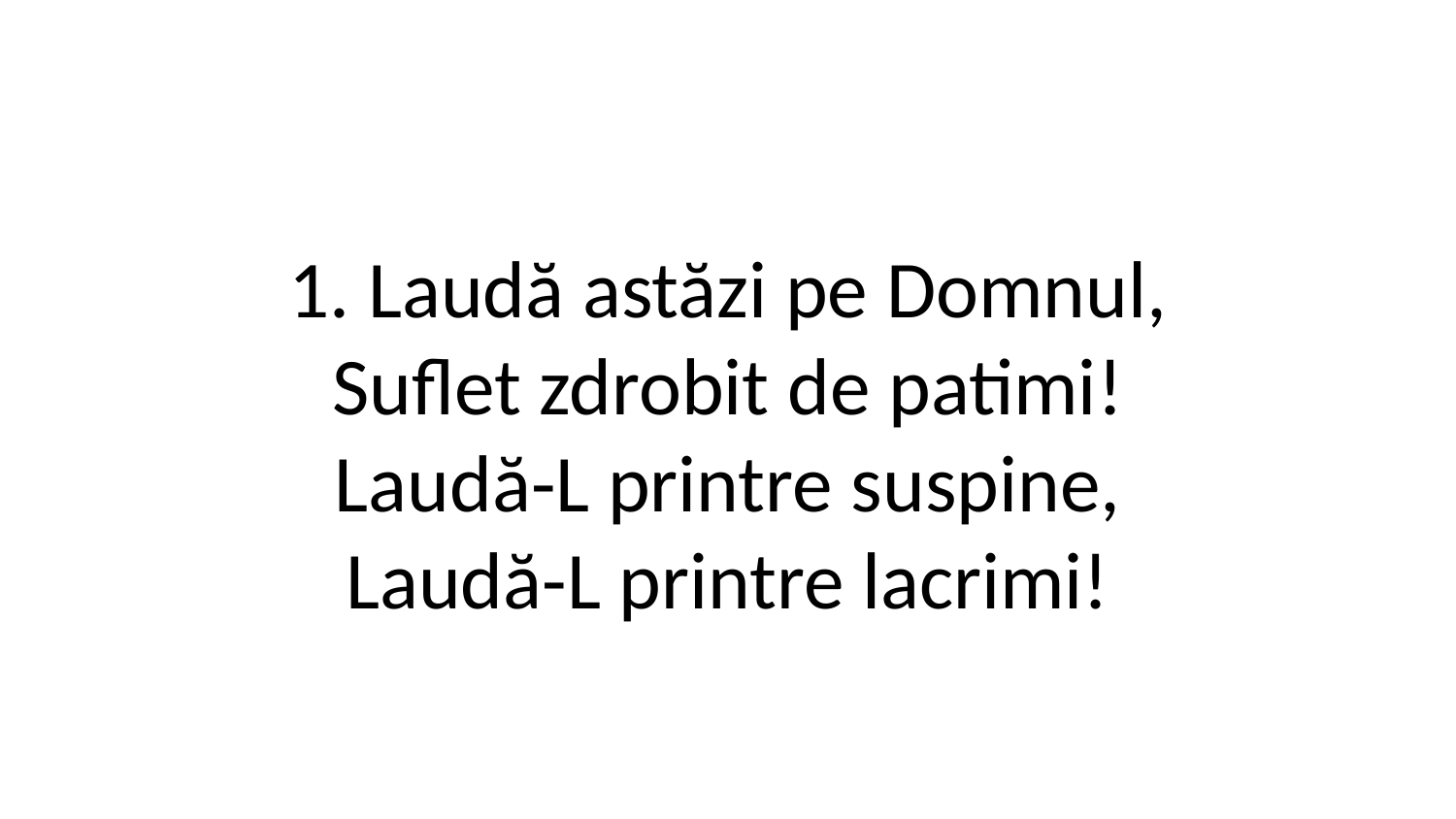

1. Laudă astăzi pe Domnul,
Suflet zdrobit de patimi!
Laudă-L printre suspine,
Laudă-L printre lacrimi!